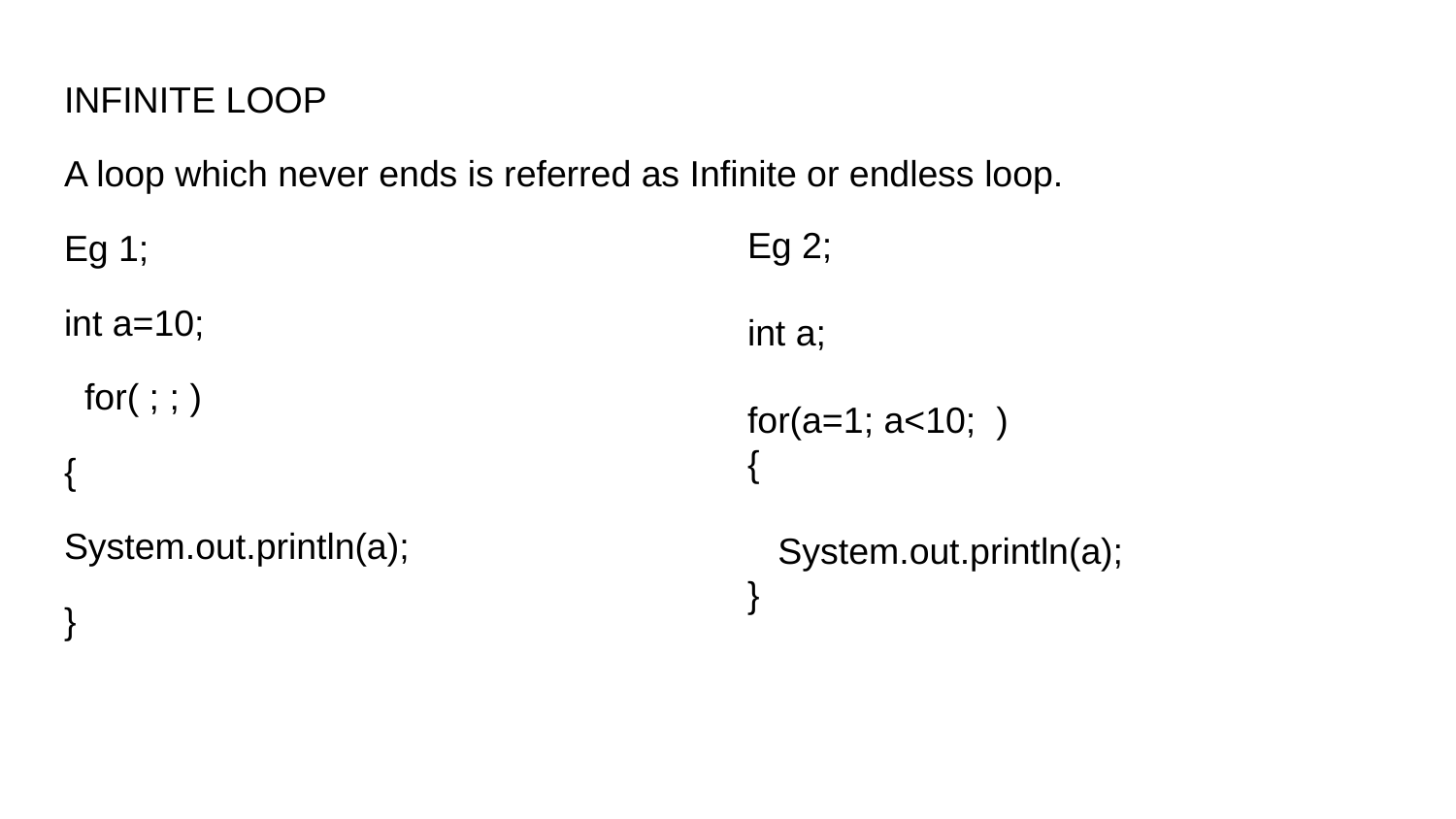

INFINITE LOOP
A loop which never ends is referred as Infinite or endless loop.
Eg 1;
int a=10;
  for( ; ; )
{
System.out.println(a);
}

Eg 2;

int a;

for(a=1; a<10;  )
{

   System.out.println(a);
}